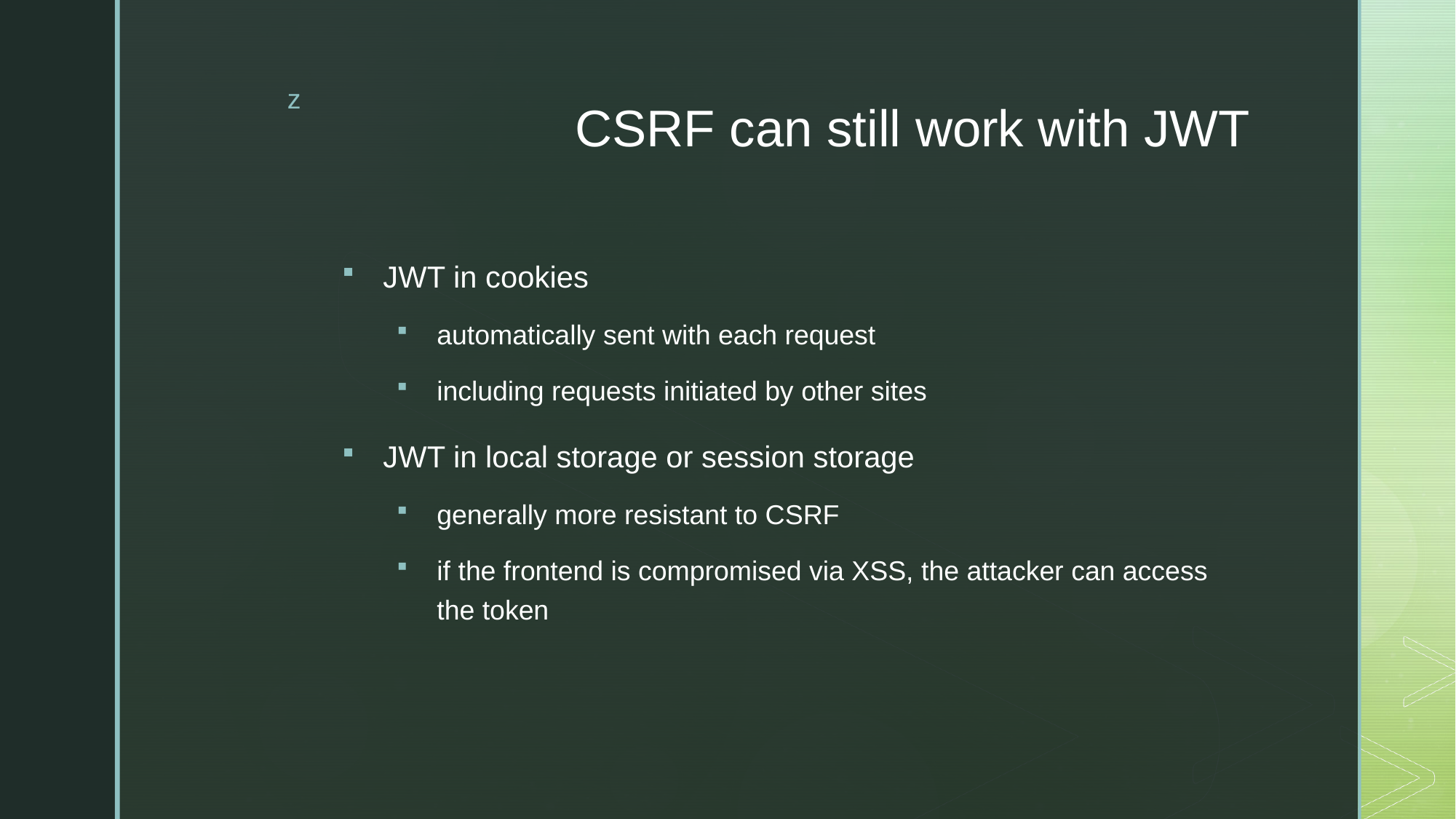

# CSRF can still work with JWT
JWT in cookies
automatically sent with each request
including requests initiated by other sites
JWT in local storage or session storage
generally more resistant to CSRF
if the frontend is compromised via XSS, the attacker can access the token